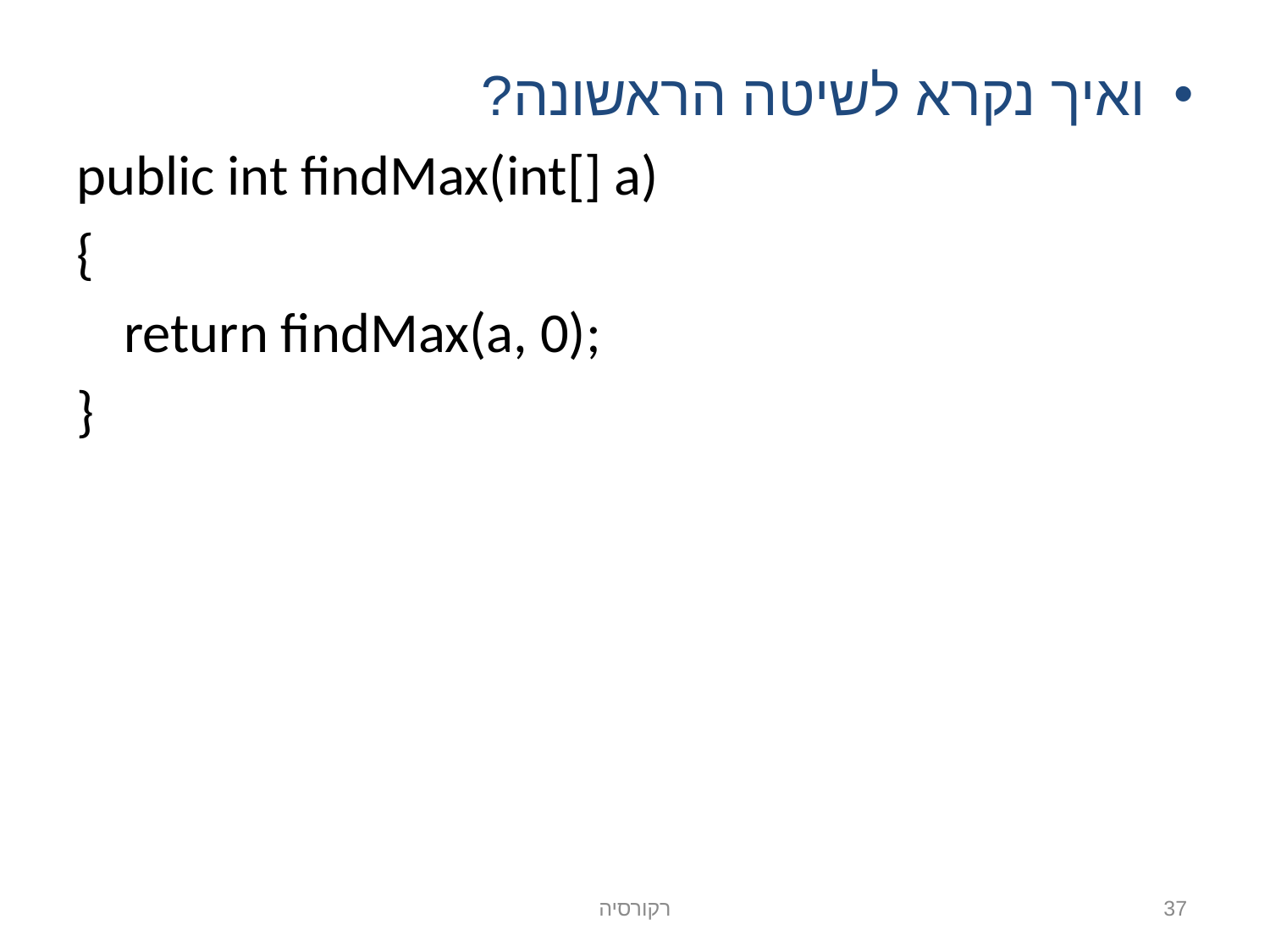

ואיך נקרא לשיטה הראשונה?
public int findMax(int[] a)
{
	return findMax(a, 0);
}
רקורסיה
37